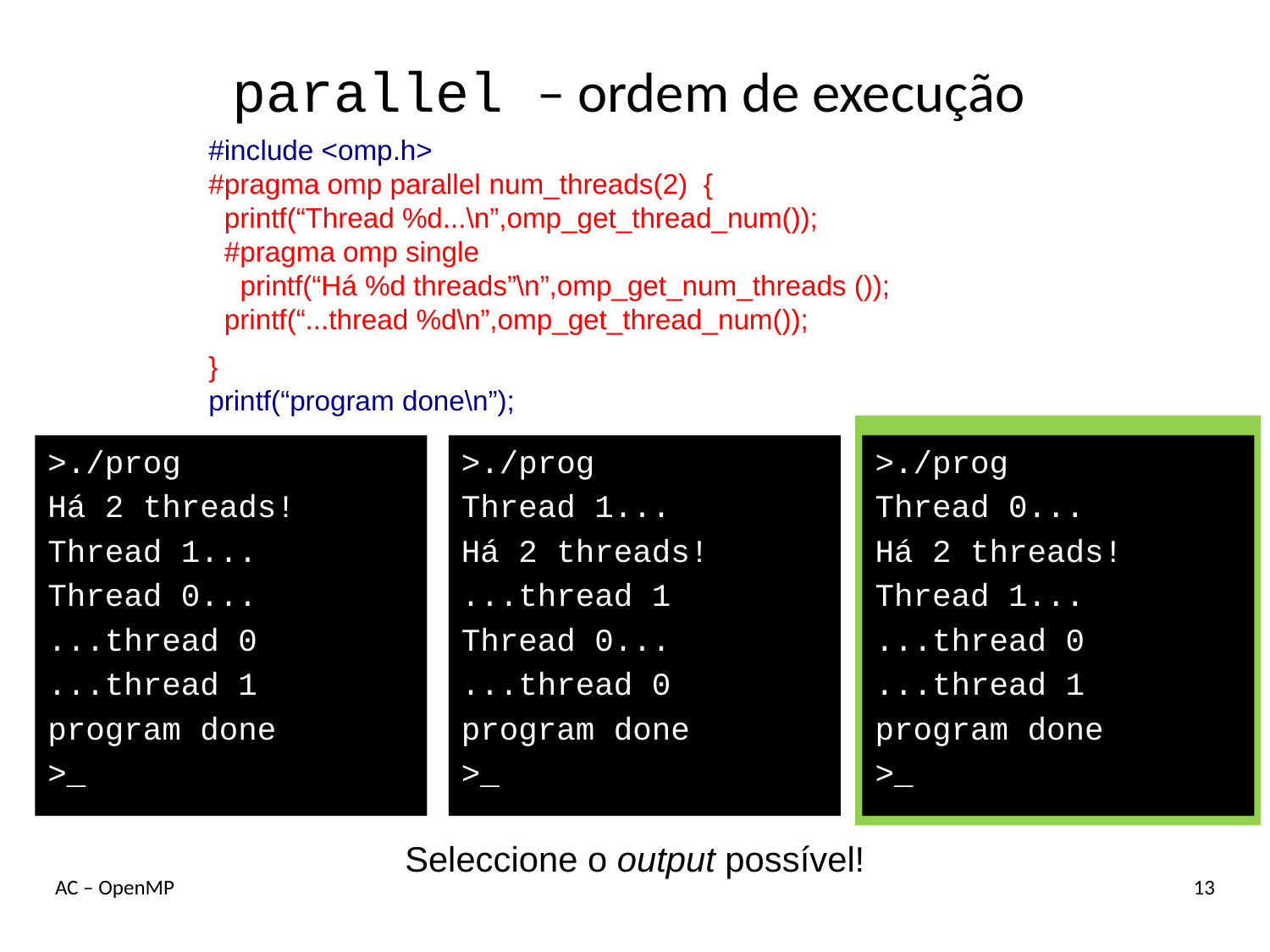

# parallel – ordem de execução
#include <omp.h>
#pragma omp parallel num_threads(2)  {
  printf(“Thread %d...\n”,omp_get_thread_num());
  #pragma omp single
    printf(“Há %d threads”\n”,omp_get_num_threads ());
  printf(“...thread %d\n”,omp_get_thread_num());
}
printf(“program done\n”);

>./prog
Thread 1...
Há 2 threads!
...thread 1
Thread 0...
...thread 0
program done
>_
>./prog
Há 2 threads!
Thread 1...
Thread 0...
...thread 0
...thread 1
program done
>_
>./prog
Thread 0...
Há 2 threads!
Thread 1...
...thread 0
...thread 1
program done
>_
Seleccione o output possível!
AC – OpenMP
13